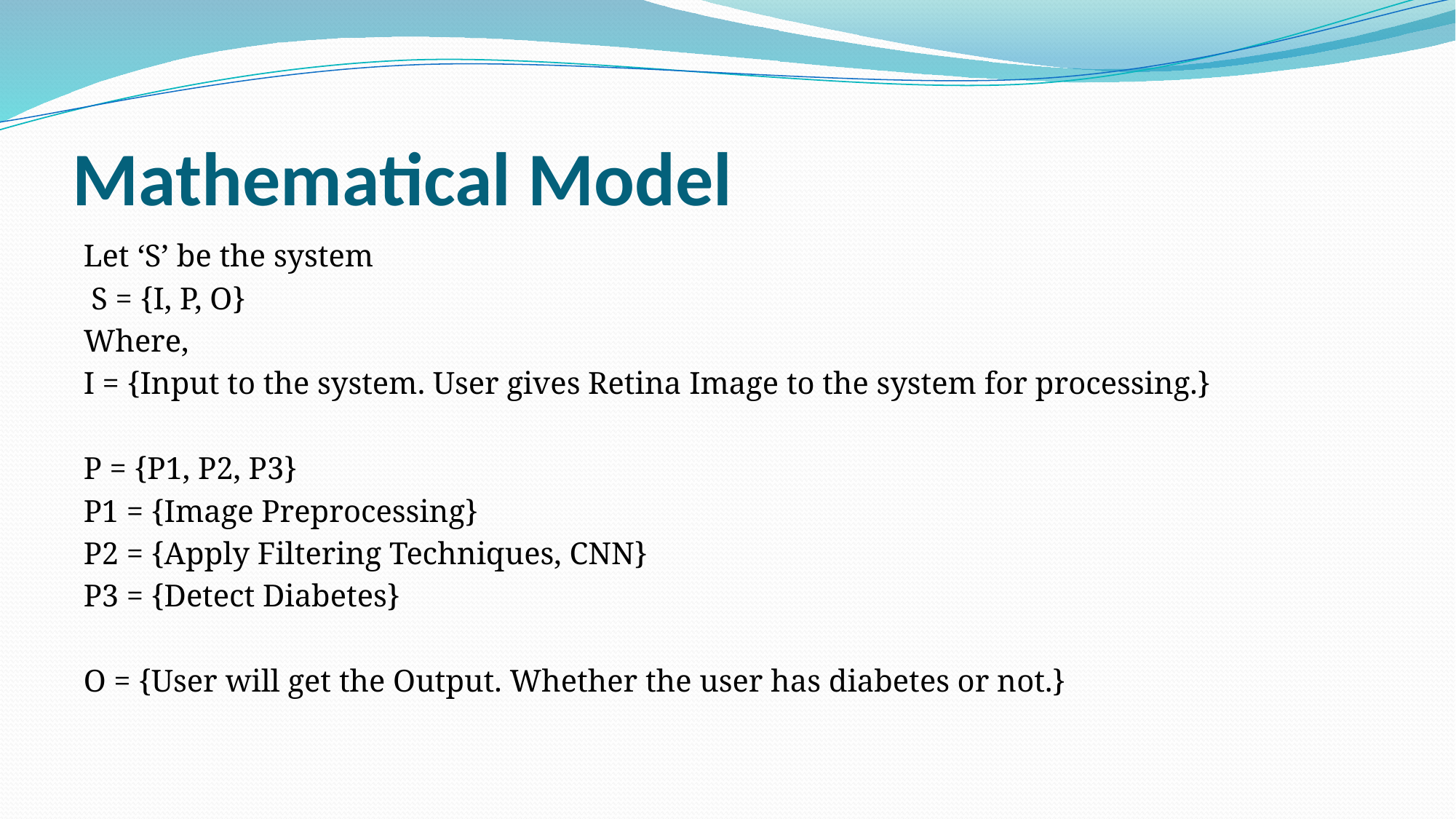

# Mathematical Model
Let ‘S’ be the system
 S = {I, P, O}
Where,
I = {Input to the system. User gives Retina Image to the system for processing.}

P = {P1, P2, P3}
P1 = {Image Preprocessing}
P2 = {Apply Filtering Techniques, CNN}
P3 = {Detect Diabetes}

O = {User will get the Output. Whether the user has diabetes or not.}